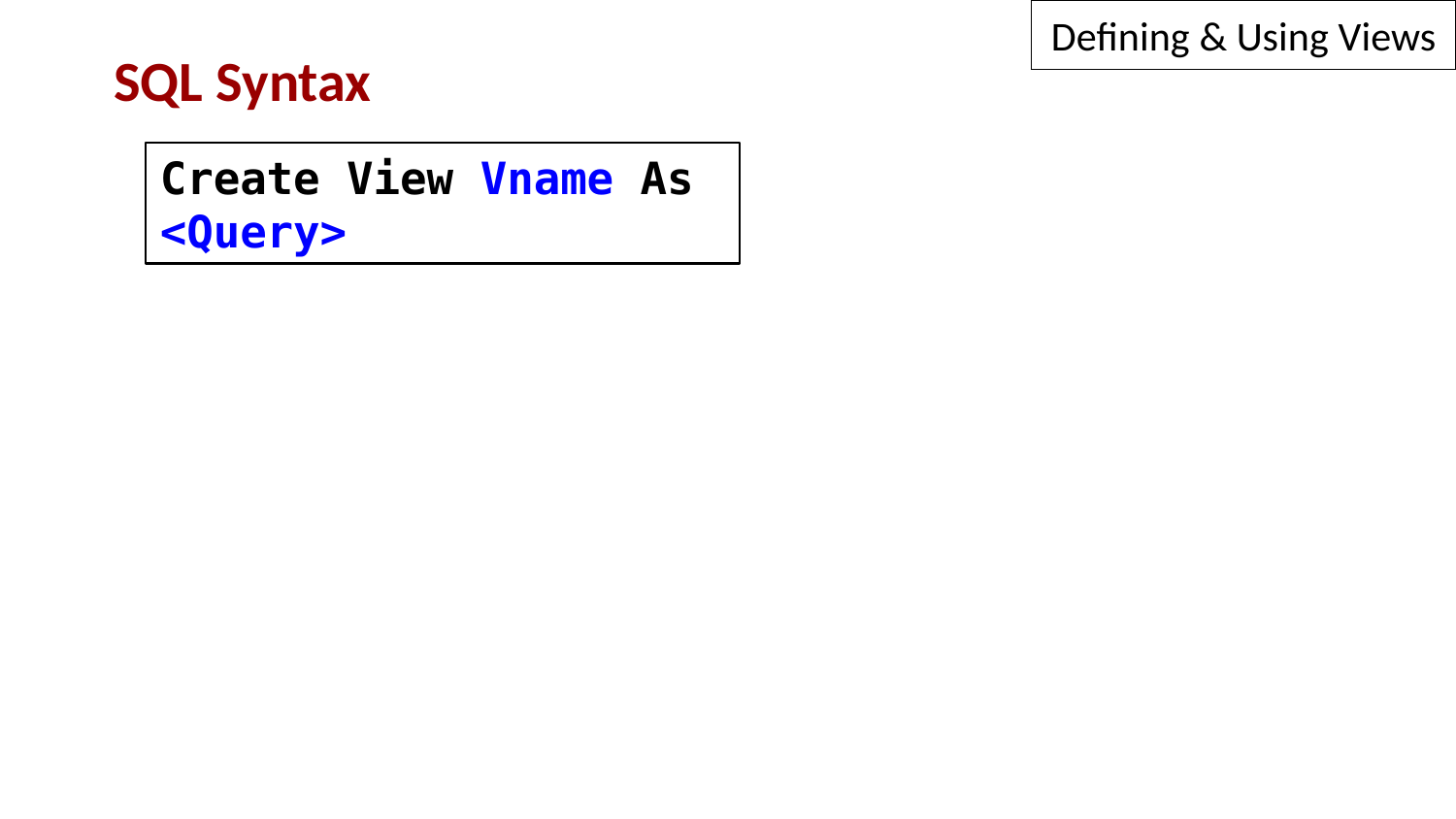

Defining & Using Views
SQL Syntax

Create View Vname As
<Query>